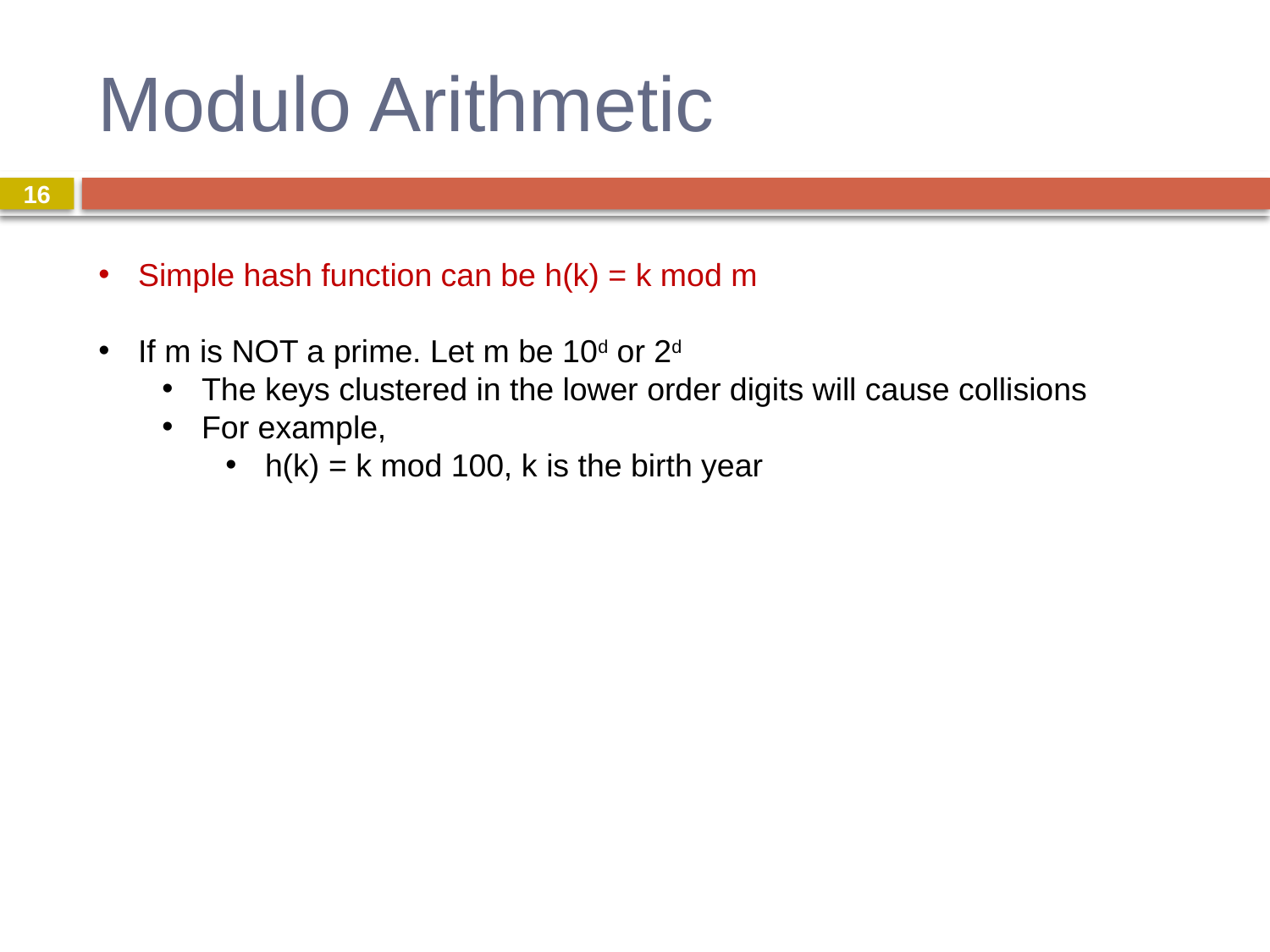

# Modulo Arithmetic
16
Simple hash function can be h(k) = k mod m

If m is NOT a prime. Let m be 10d or 2d
The keys clustered in the lower order digits will cause collisions
For example,
h(k) = k mod 100, k is the birth year